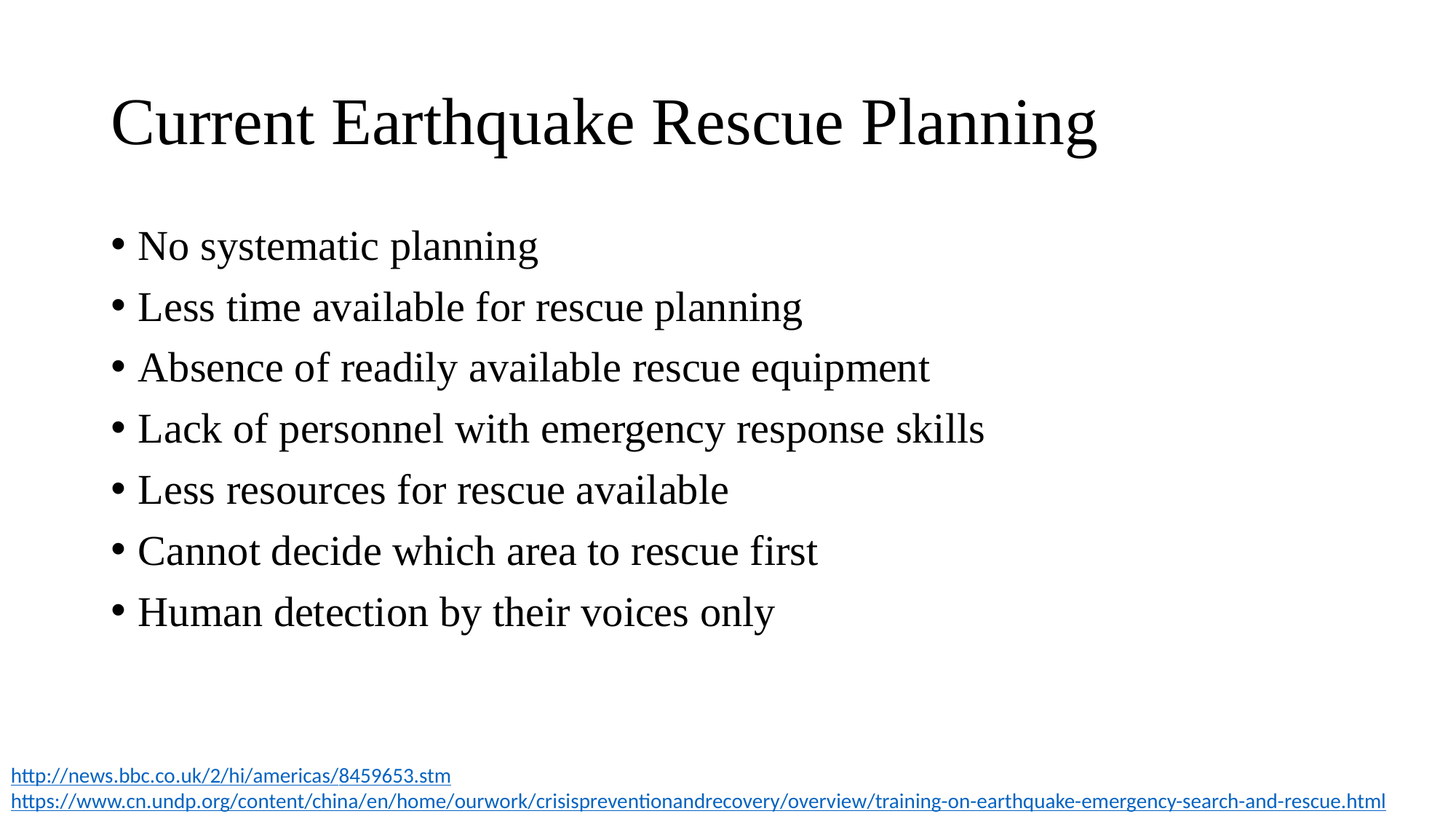

# Current Earthquake Rescue Planning
No systematic planning
Less time available for rescue planning
Absence of readily available rescue equipment
Lack of personnel with emergency response skills
Less resources for rescue available
Cannot decide which area to rescue first
Human detection by their voices only

http://news.bbc.co.uk/2/hi/americas/8459653.stm
https://www.cn.undp.org/content/china/en/home/ourwork/crisispreventionandrecovery/overview/training-on-earthquake-emergency-search-and-rescue.html